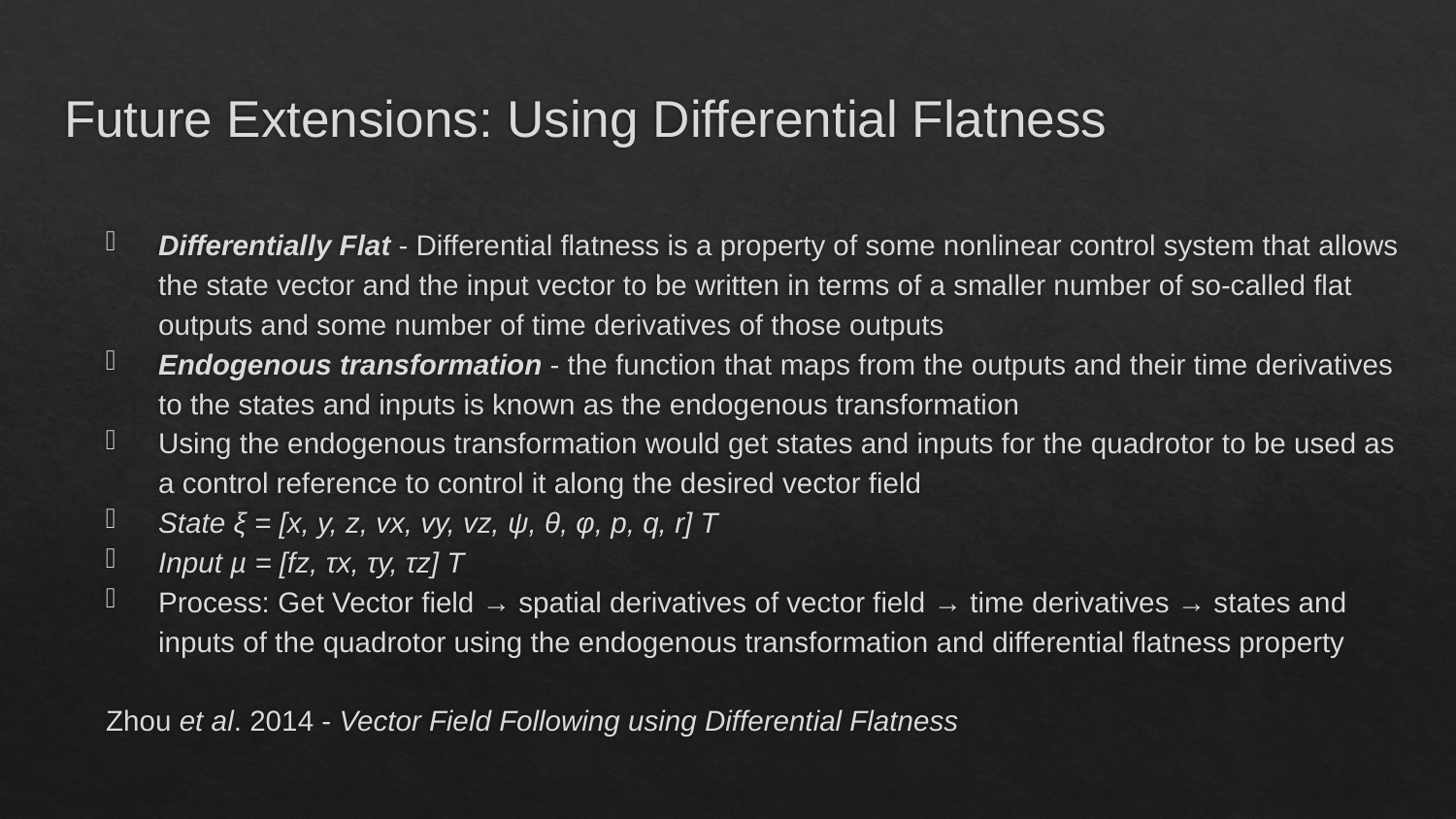

# Future Extensions: Using Differential Flatness

Differentially Flat - Differential flatness is a property of some nonlinear control system that allows the state vector and the input vector to be written in terms of a smaller number of so-called flat outputs and some number of time derivatives of those outputs
Endogenous transformation - the function that maps from the outputs and their time derivatives to the states and inputs is known as the endogenous transformation
Using the endogenous transformation would get states and inputs for the quadrotor to be used as a control reference to control it along the desired vector field
State ξ = [x, y, z, vx, vy, vz, ψ, θ, φ, p, q, r] T
Input µ = [fz, τx, τy, τz] T
Process: Get Vector field → spatial derivatives of vector field → time derivatives → states and inputs of the quadrotor using the endogenous transformation and differential flatness property

Zhou et al. 2014 - Vector Field Following using Differential Flatness